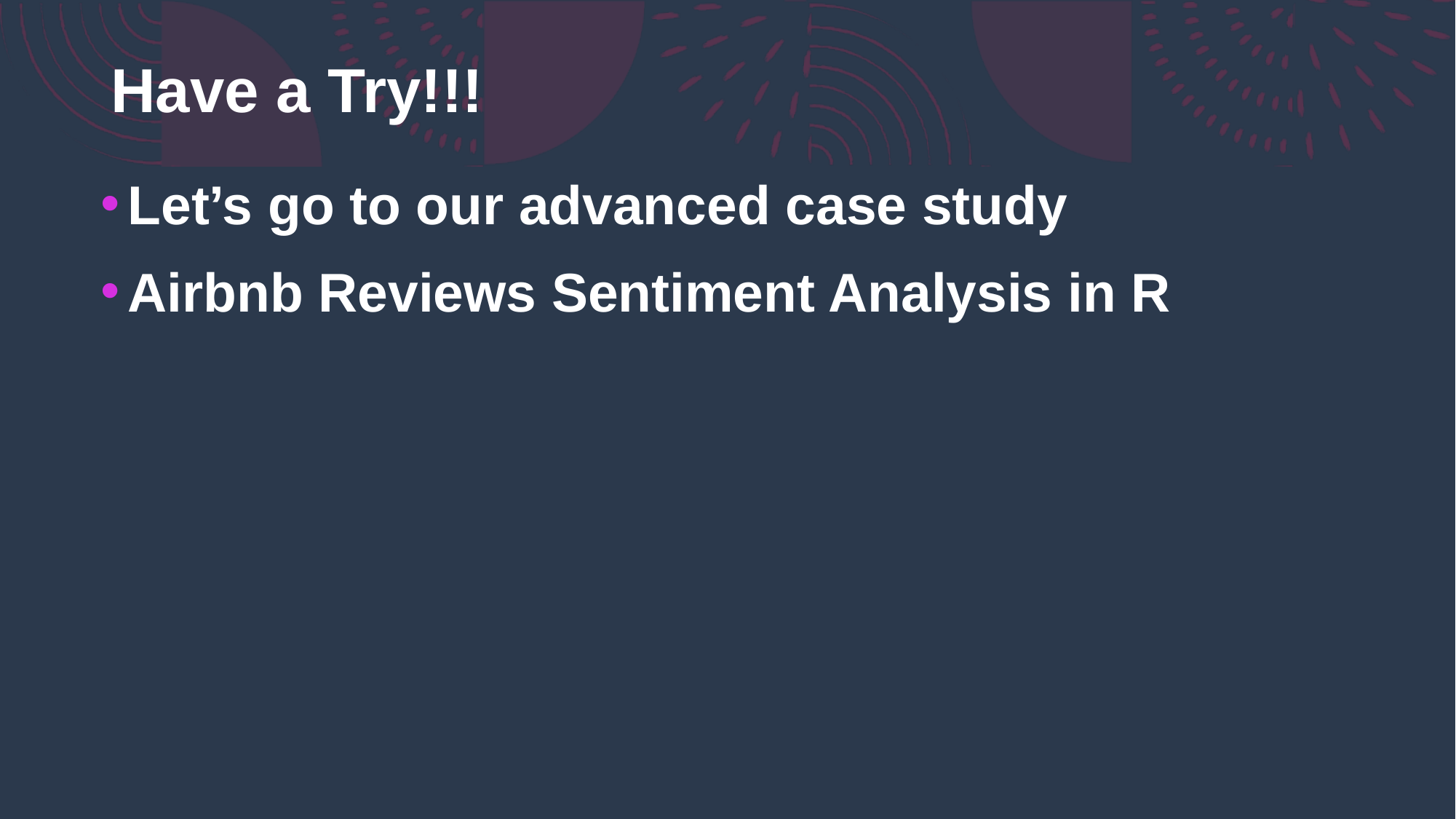

# Have a Try!!!
Let’s go to our advanced case study
Airbnb Reviews Sentiment Analysis in R